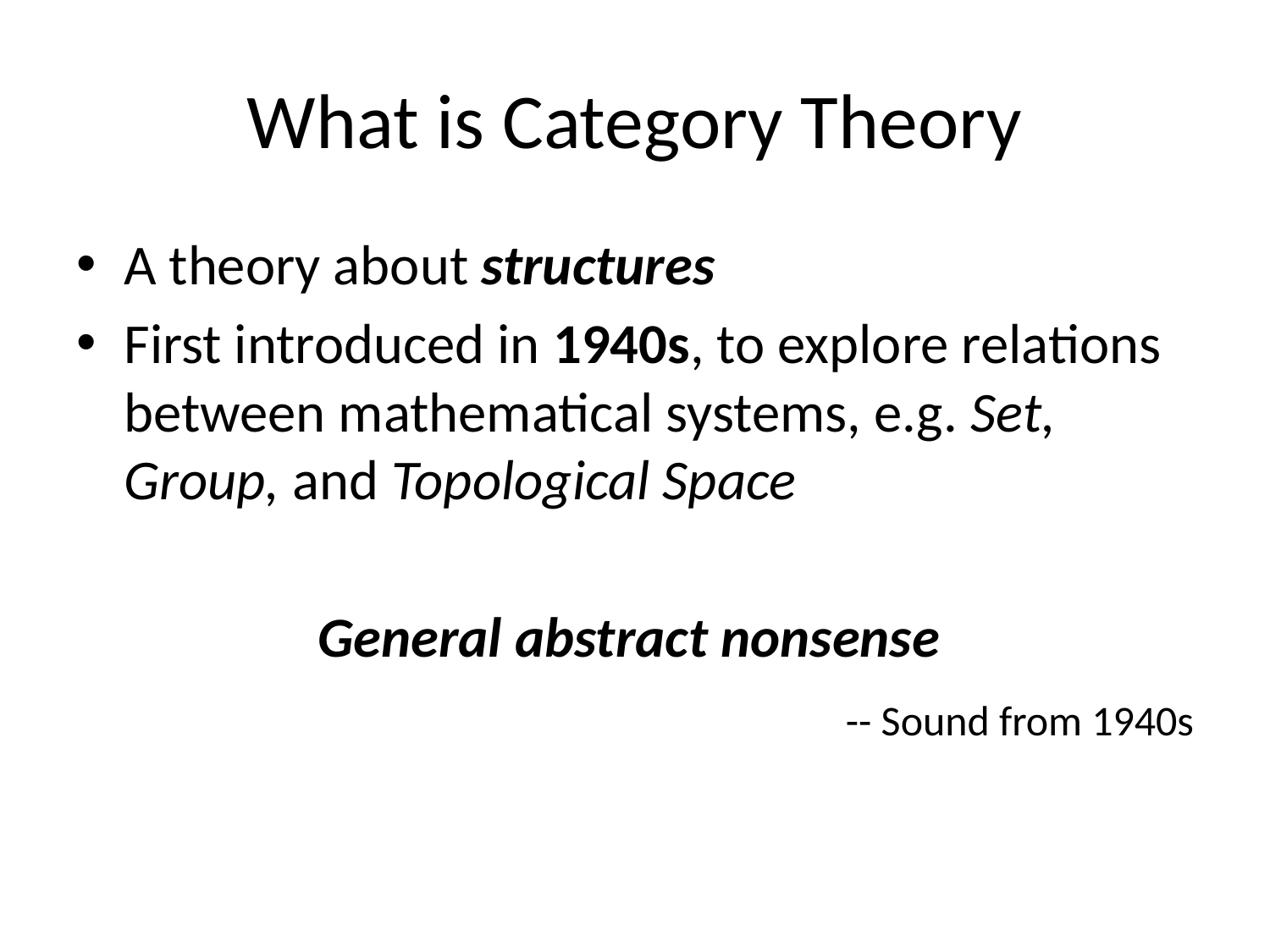

# What is Category Theory
A theory about structures
First introduced in 1940s, to explore relations between mathematical systems, e.g. Set, Group, and Topological Space

                   General abstract nonsense
                                               -- Sound from 1940s